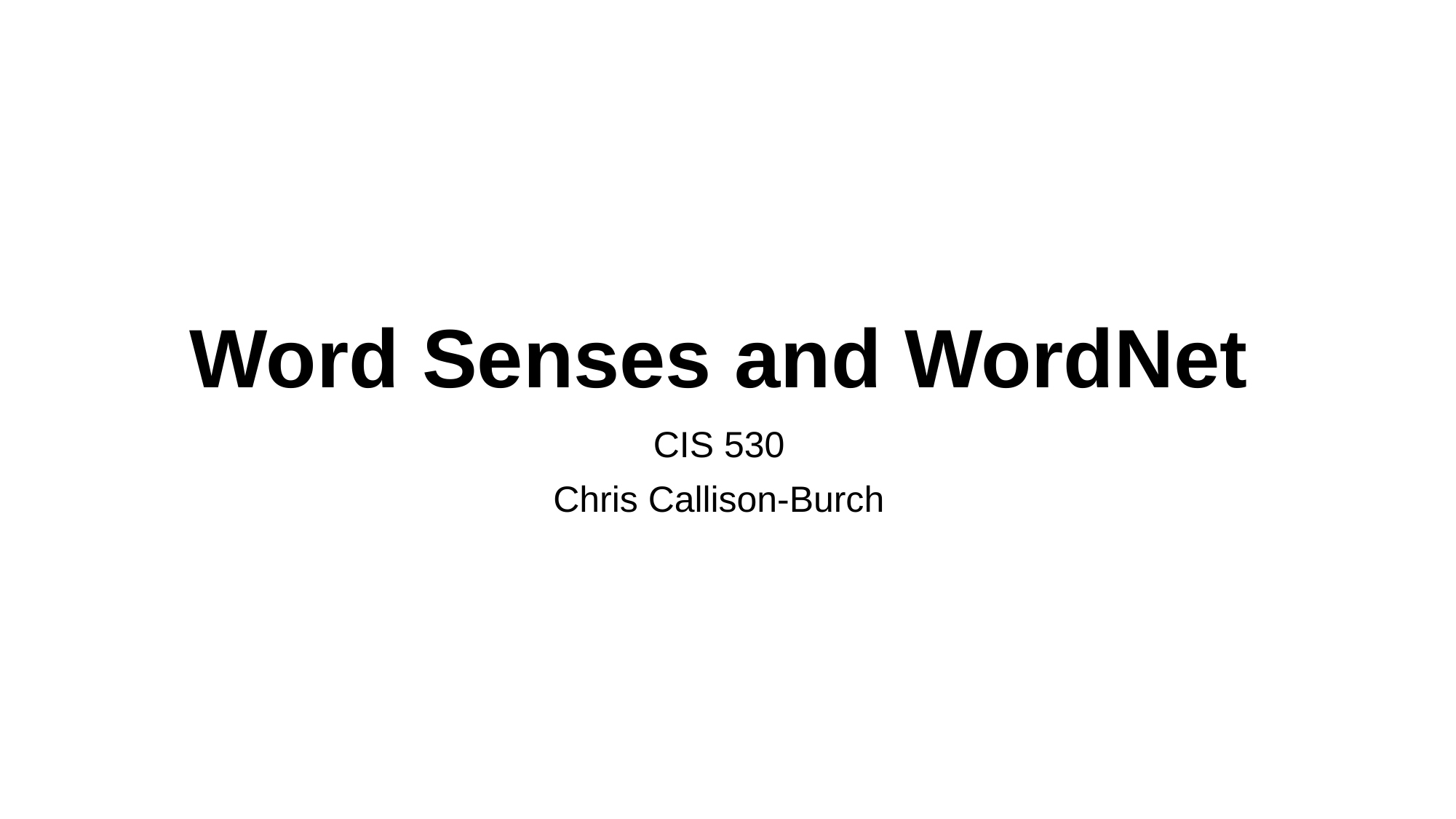

# Word Senses and WordNet
CIS 530
Chris Callison-Burch